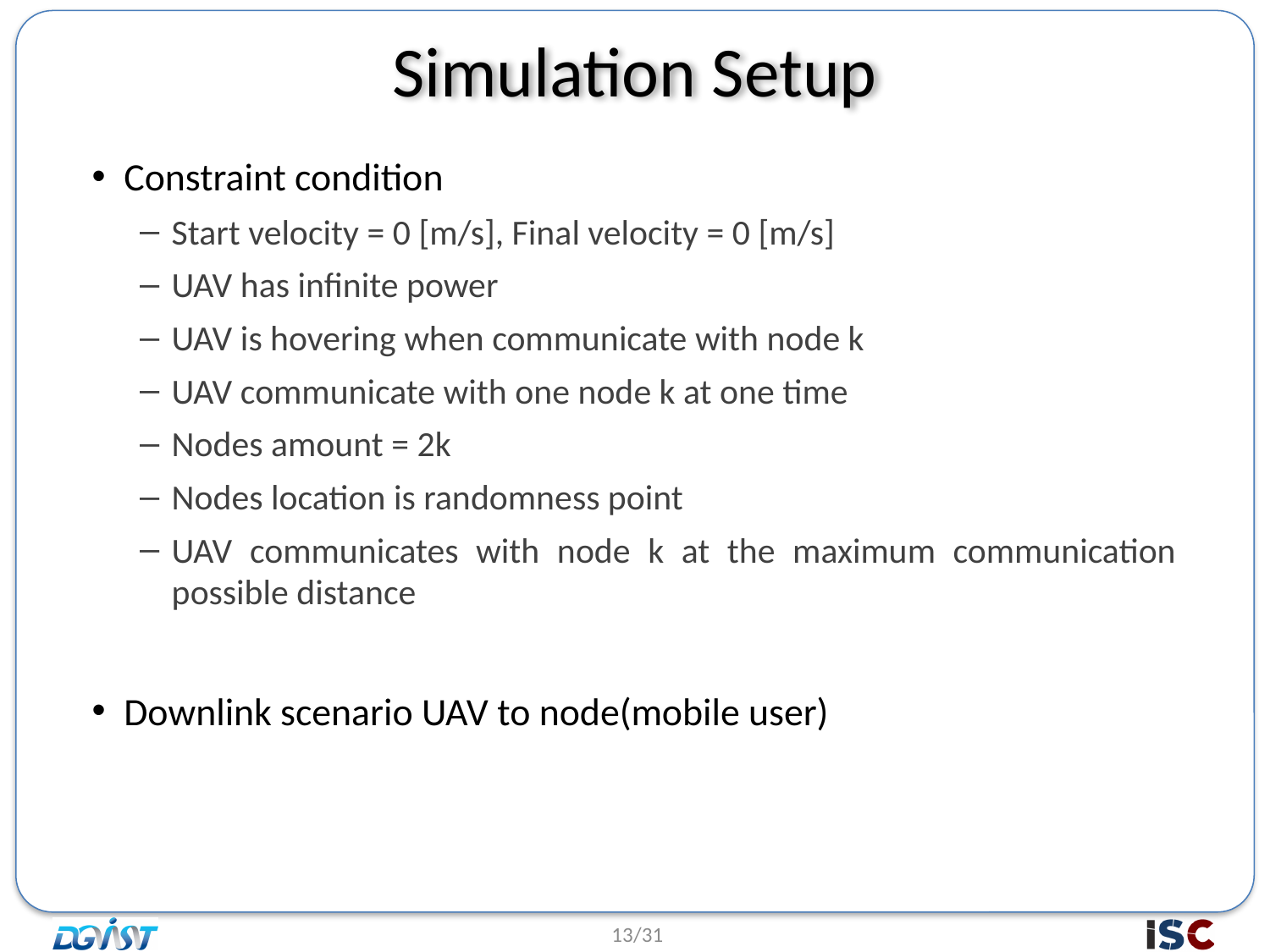

# Simulation Setup
Constraint condition
Start velocity = 0 [m/s], Final velocity = 0 [m/s]
UAV has infinite power
UAV is hovering when communicate with node k
UAV communicate with one node k at one time
Nodes amount = 2k
Nodes location is randomness point
UAV communicates with node k at the maximum communication  possible distance

Downlink scenario UAV to node(mobile user)